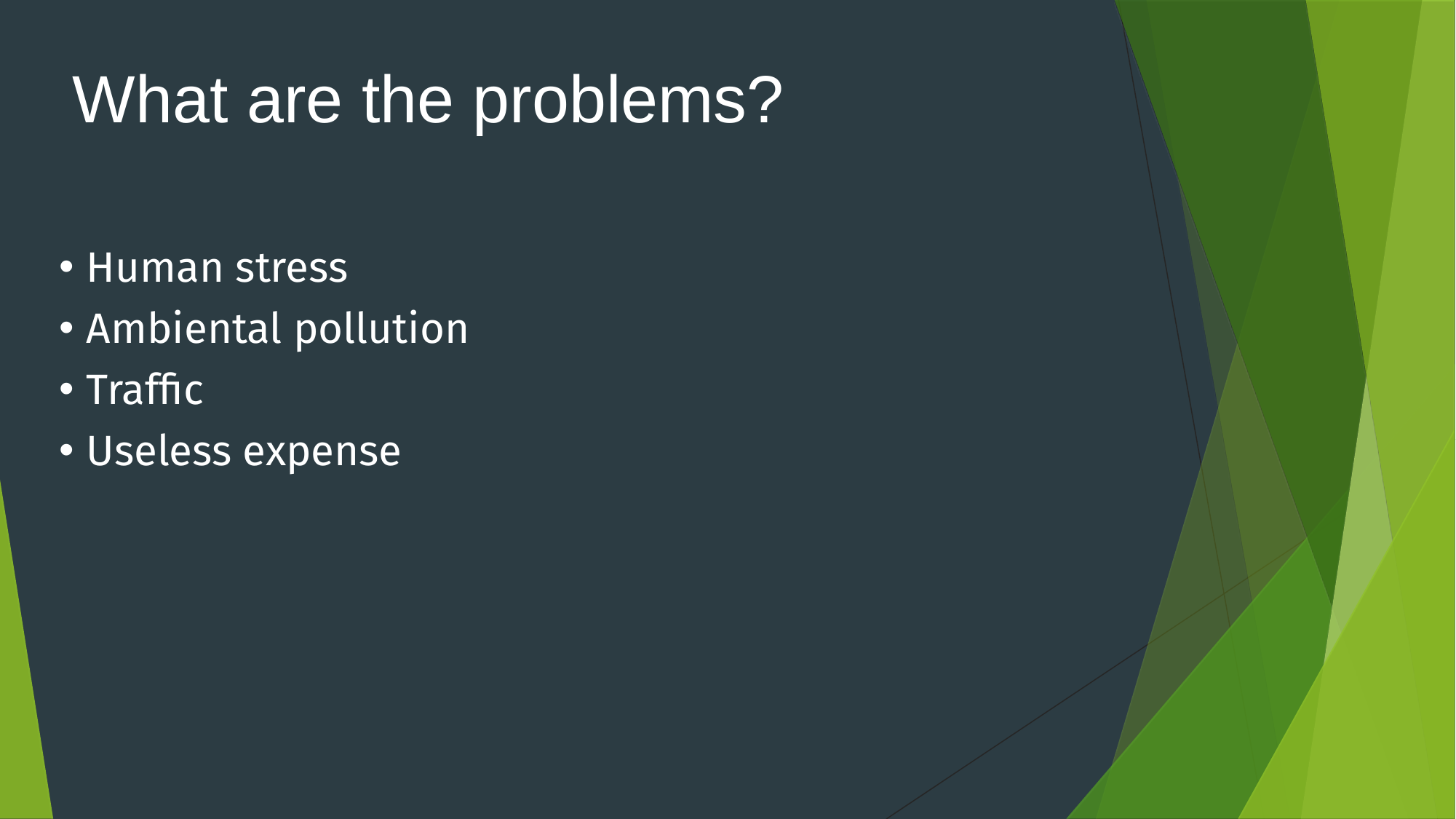

# What are the problems?
Human stress
Ambiental pollution
Traffic
Useless expense